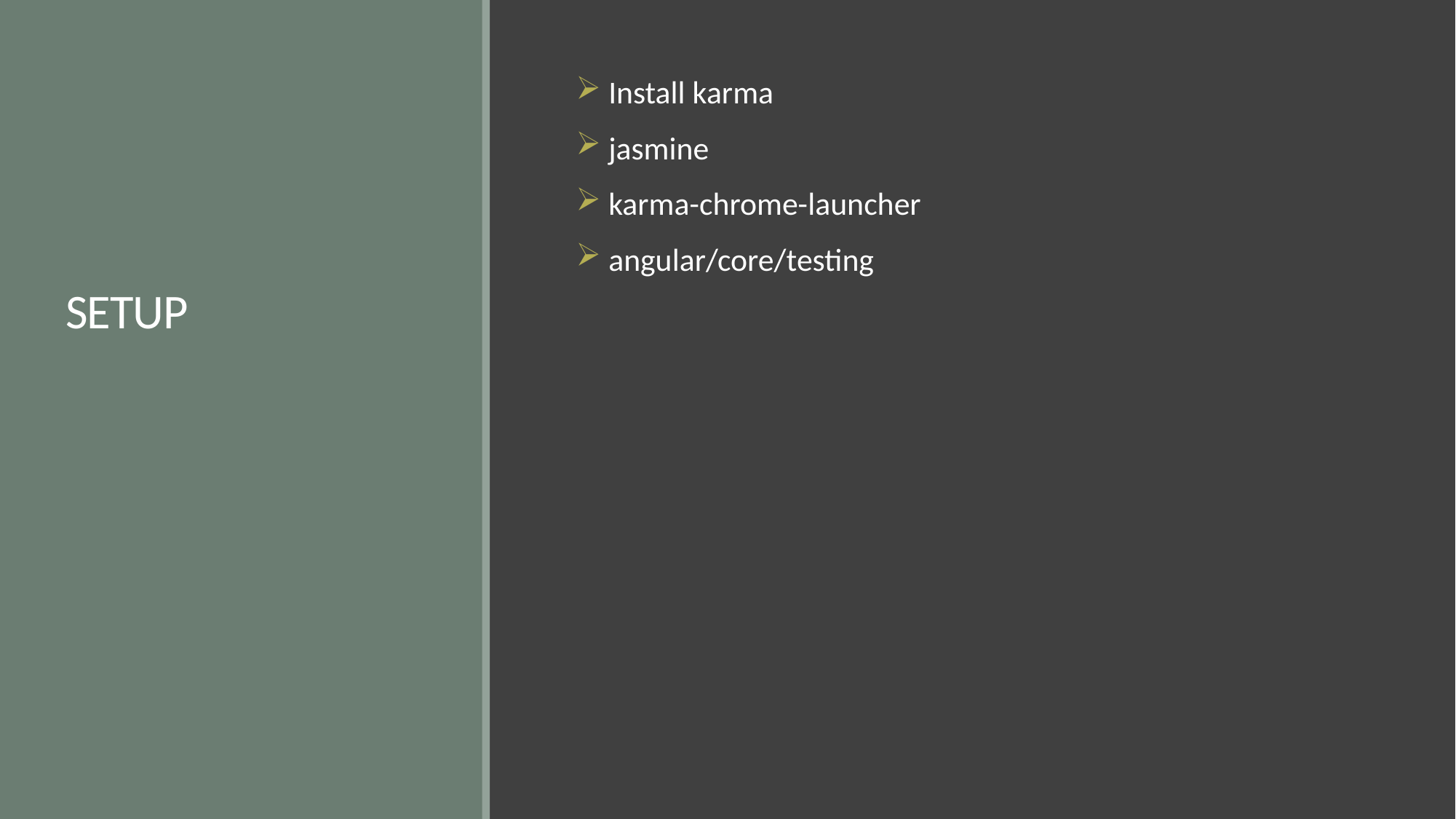

# SETUP
 Install karma
 jasmine
 karma-chrome-launcher
 angular/core/testing